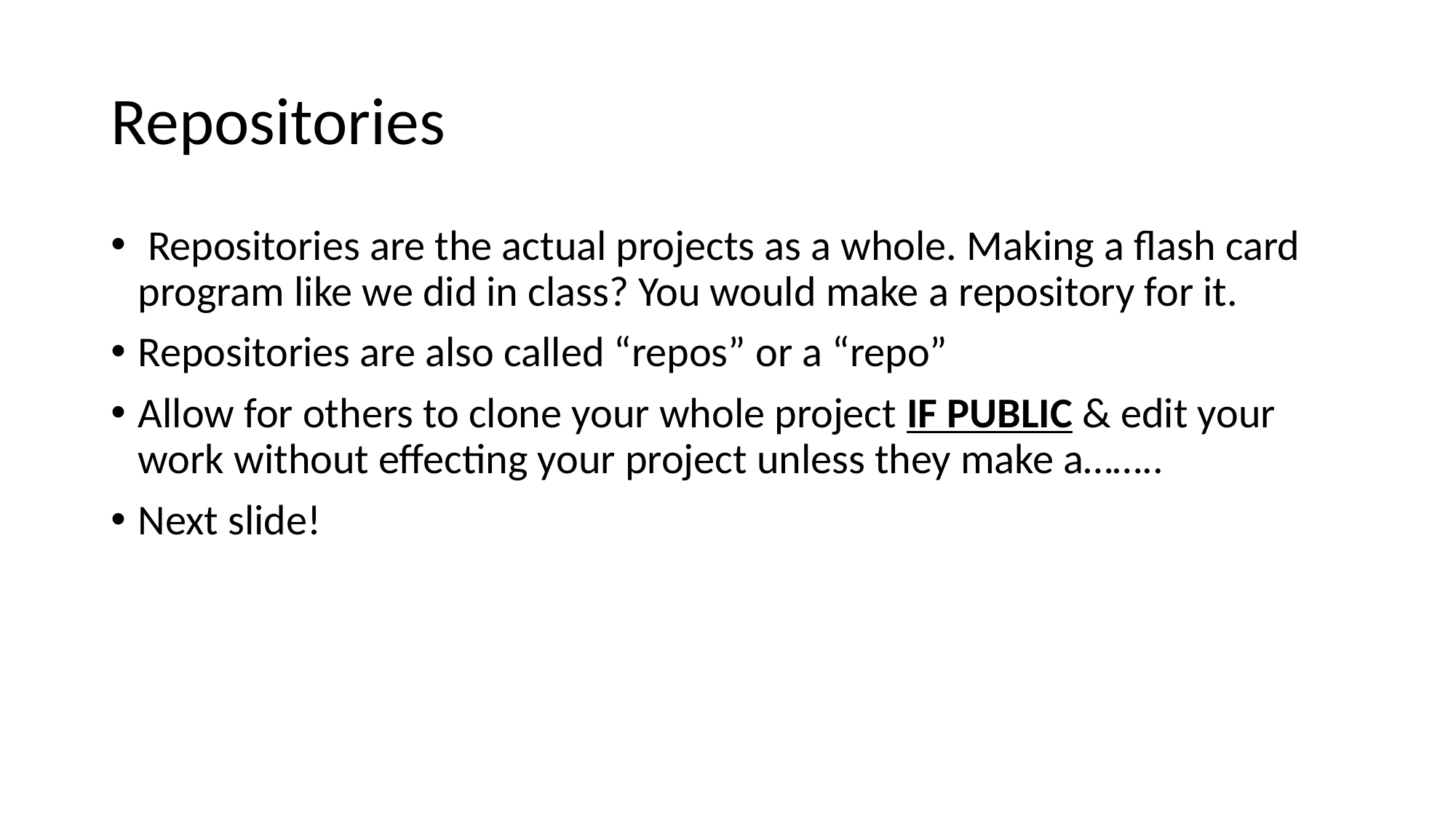

# Repositories
 Repositories are the actual projects as a whole. Making a flash card program like we did in class? You would make a repository for it.
Repositories are also called “repos” or a “repo”
Allow for others to clone your whole project IF PUBLIC & edit your work without effecting your project unless they make a……..
Next slide!